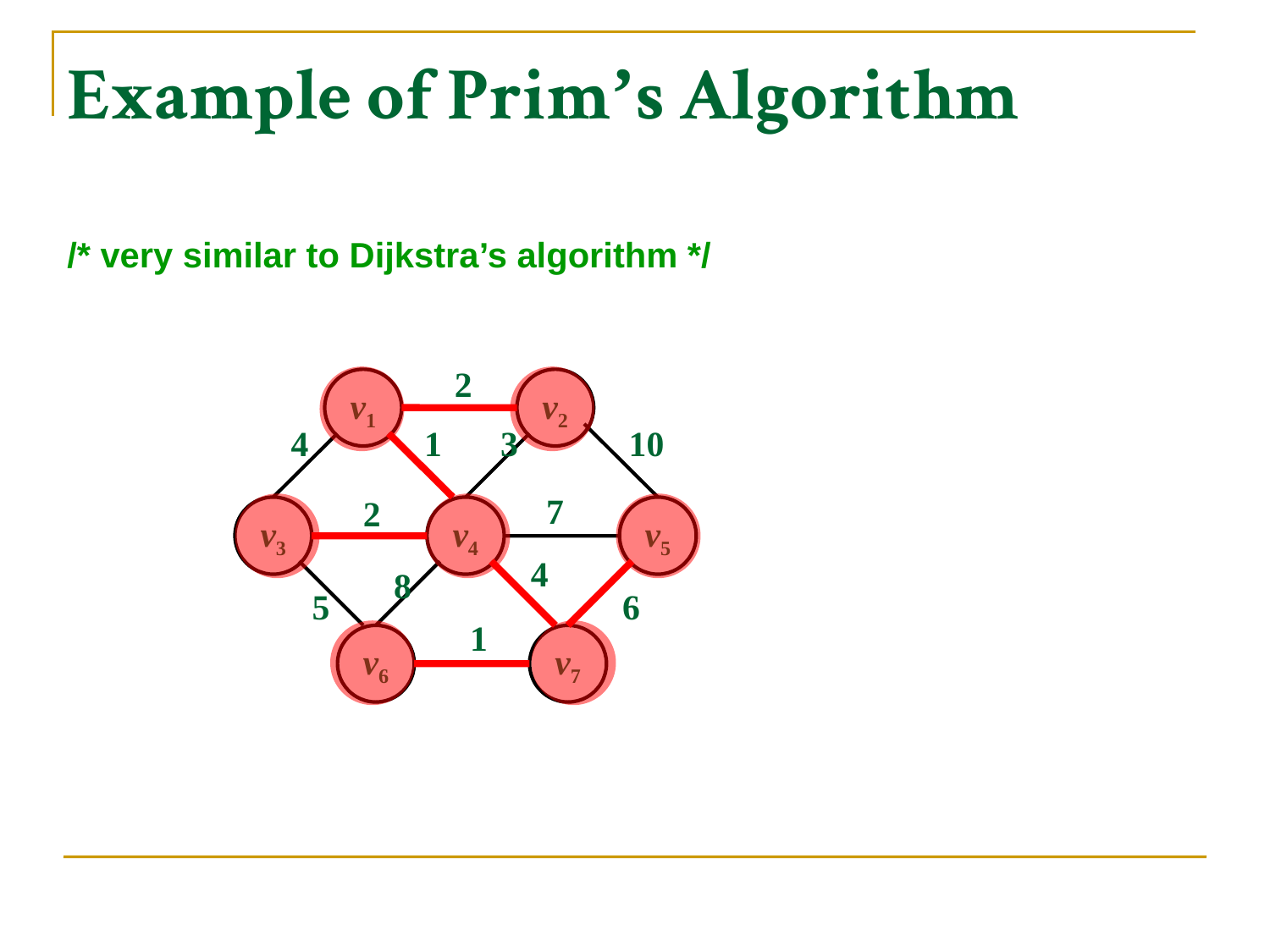

Example of Prim’s Algorithm
/* very similar to Dijkstra’s algorithm */
2
v1
v2

4
1
3
10

7
2
v3
v4
v5

4
8

5
6
1
v6
v7